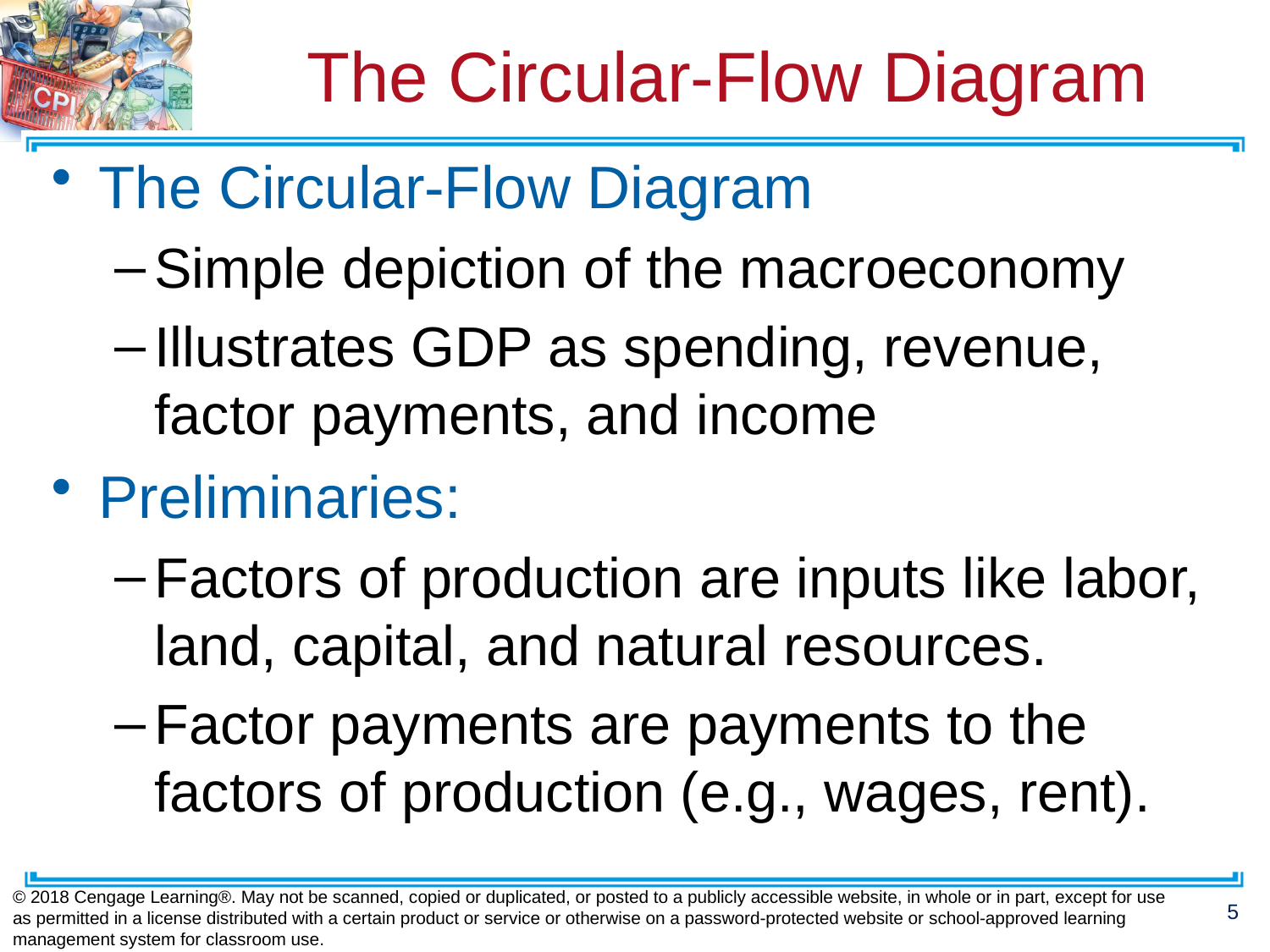

# The Circular-Flow Diagram
The Circular-Flow Diagram
Simple depiction of the macroeconomy
Illustrates GDP as spending, revenue,
factor payments, and income
Preliminaries:
Factors of production are inputs like labor, land, capital, and natural resources.
Factor payments are payments to the factors of production (e.g., wages, rent).
© 2018 Cengage Learning®. May not be scanned, copied or duplicated, or posted to a publicly accessible website, in whole or in part, except for use as permitted in a license distributed with a certain product or service or otherwise on a password-protected website or school-approved learning management system for classroom use.
5